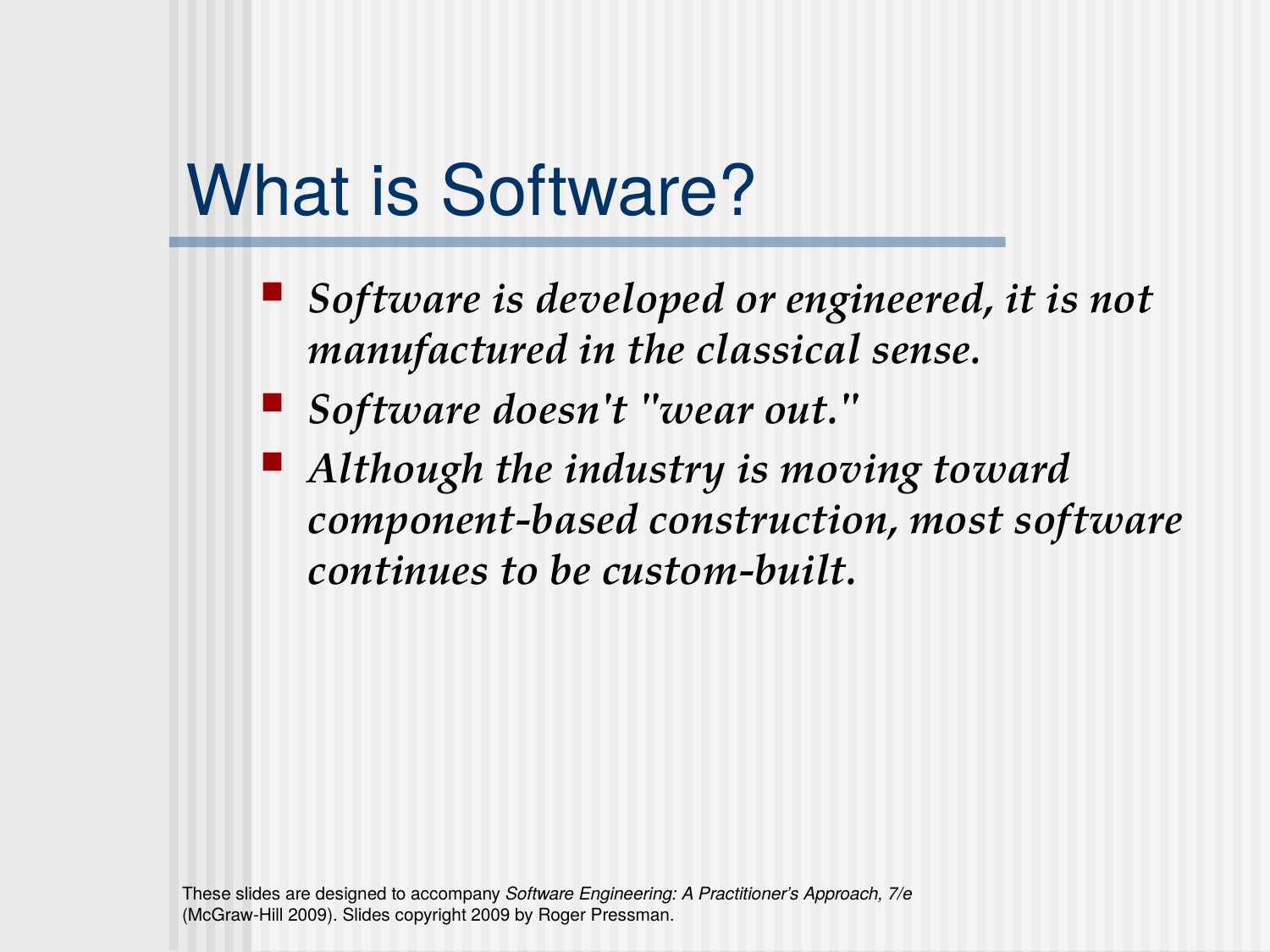

What is Software?
Software is developed or engineered, it is not manufactured in the classical sense.
Software doesn't "wear out."
Although the industry is moving toward component-based construction, most software continues to be custom-built.
These slides are designed to accompany Software Engineering: A Practitioner’s Approach, 7/e (McGraw-Hill 2009). Slides copyright 2009 by Roger Pressman.
3